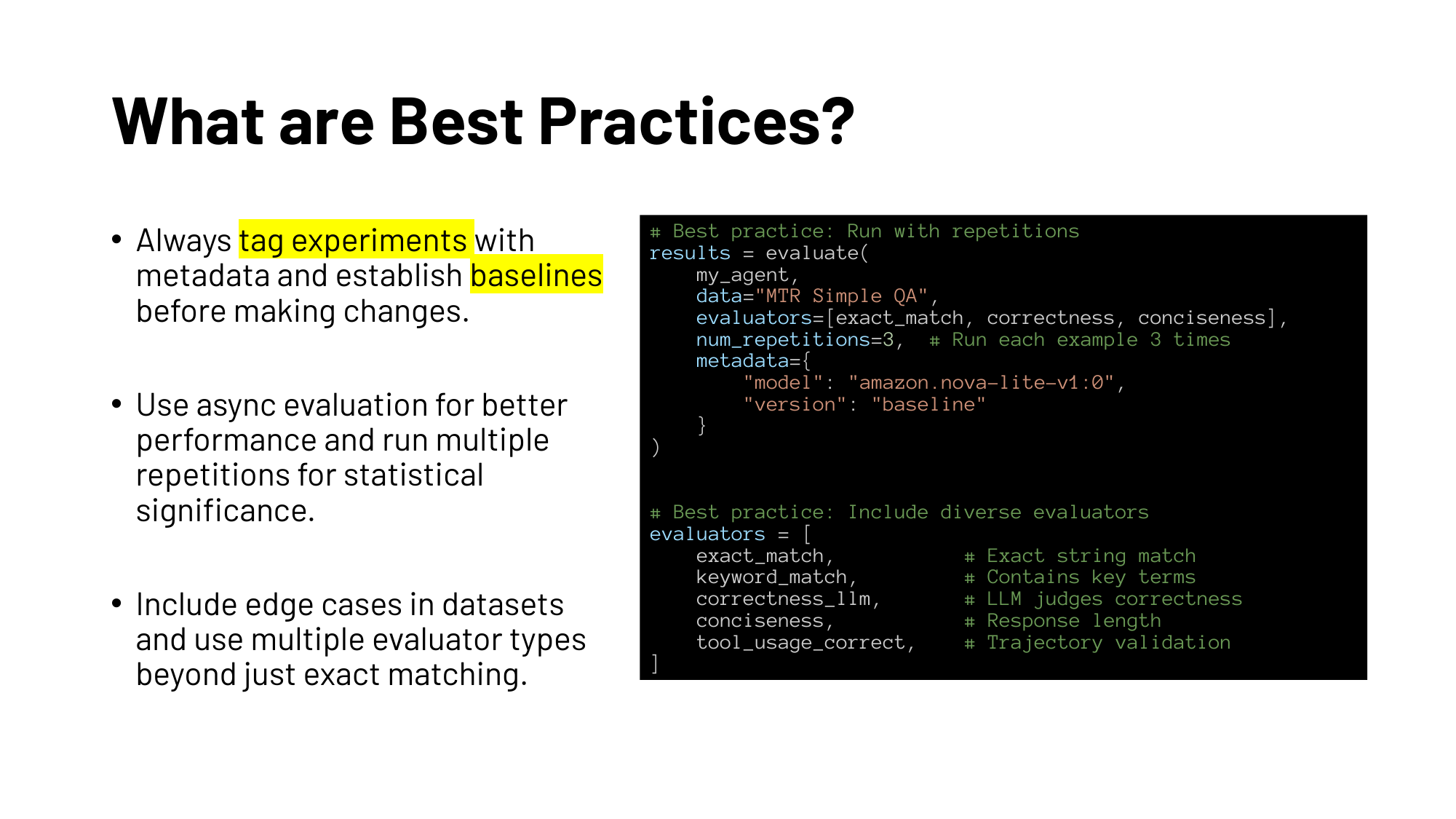

# What are Best Practices?
# Best practice: Run with repetitions
results = evaluate(
    my_agent,
    data="MTR Simple QA",
    evaluators=[exact_match, correctness, conciseness],
    num_repetitions=3,  # Run each example 3 times
    metadata={
        "model": "amazon.nova-lite-v1:0",
        "version": "baseline"
    }
)

# Best practice: Include diverse evaluators
evaluators = [
    exact_match,           # Exact string match
    keyword_match,         # Contains key terms
    correctness_llm,       # LLM judges correctness
    conciseness,           # Response length
    tool_usage_correct,    # Trajectory validation
]
Always tag experiments with metadata and establish baselines before making changes.

Use async evaluation for better performance and run multiple repetitions for statistical significance.

Include edge cases in datasets and use multiple evaluator types beyond just exact matching.